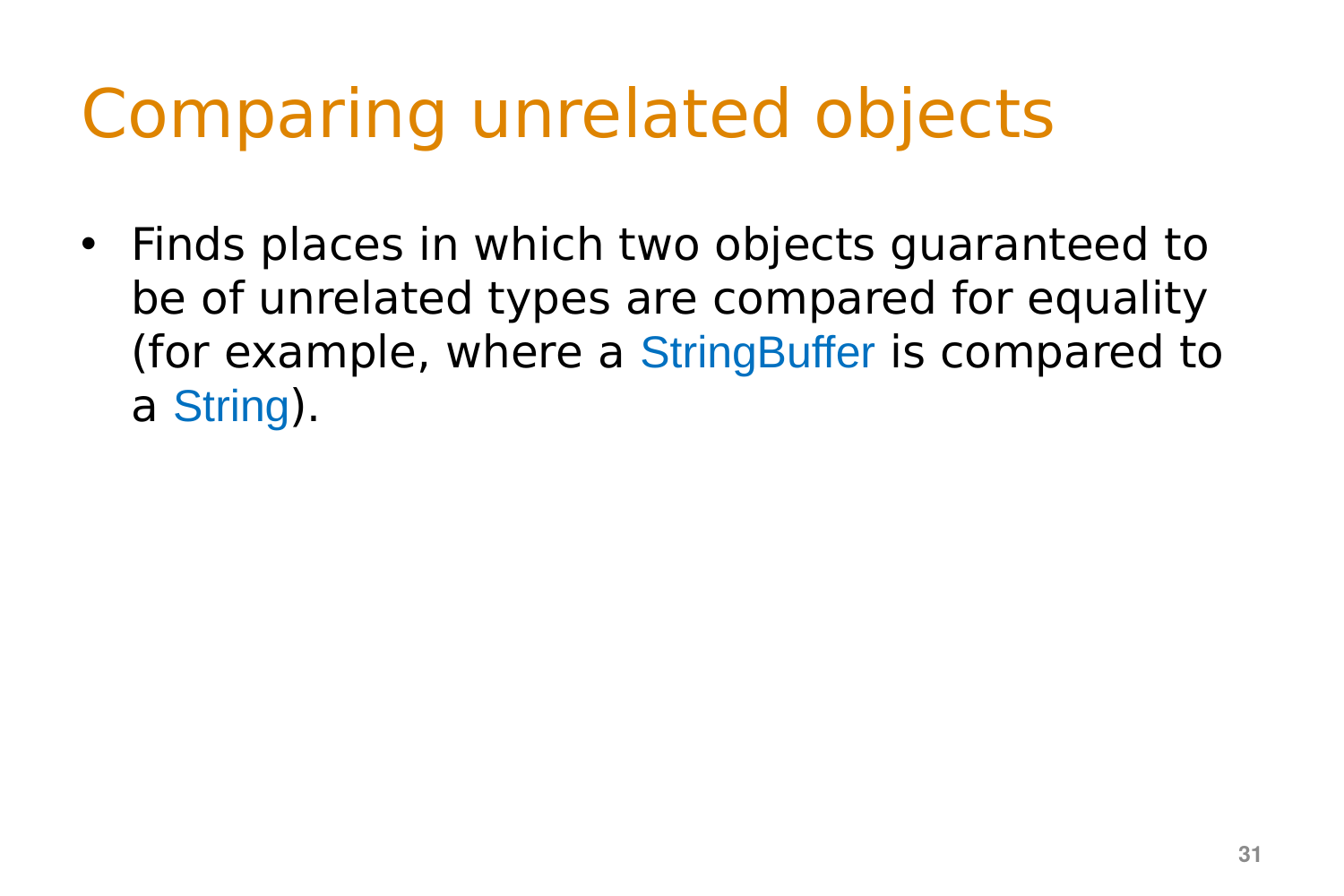

# Comparing unrelated objects
Finds places in which two objects guaranteed to be of unrelated types are compared for equality (for example, where a StringBuffer is compared to a String).

31